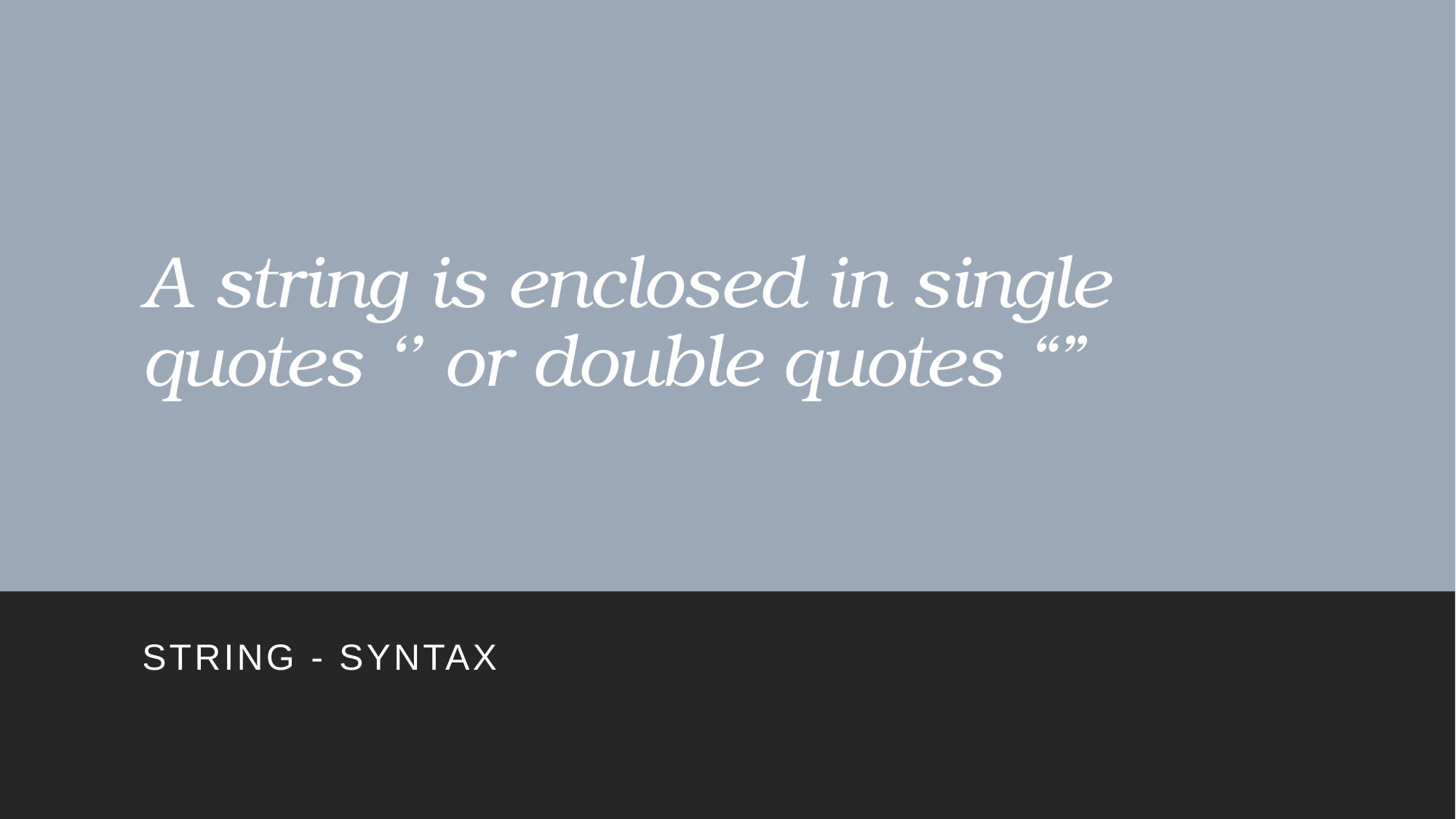

# A string is enclosed in single quotes ‘’ or double quotes “”

String - syntax